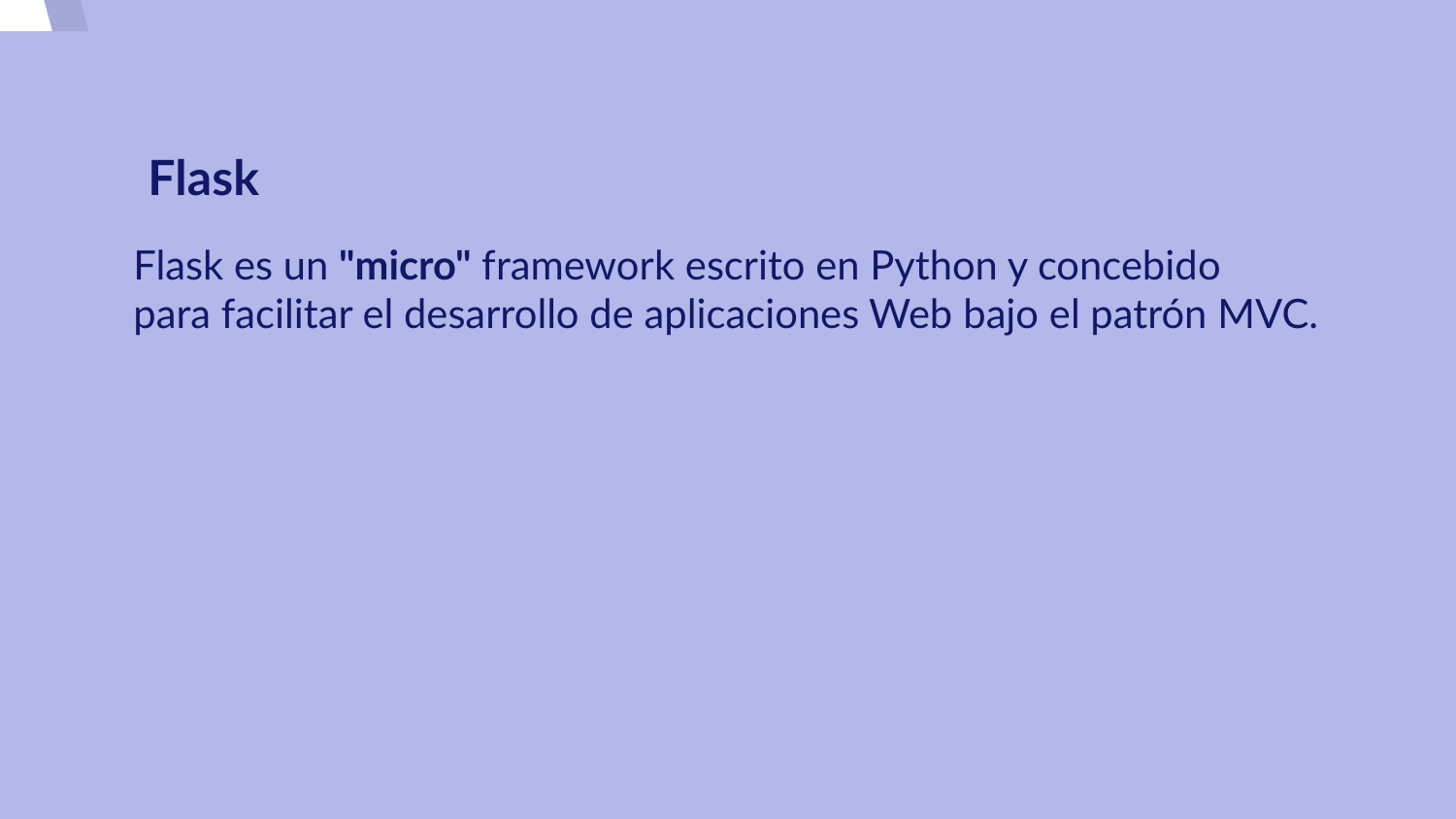

Flask
Flask es un "micro" framework escrito en Python y concebido
para facilitar el desarrollo de aplicaciones Web bajo el patrón MVC.